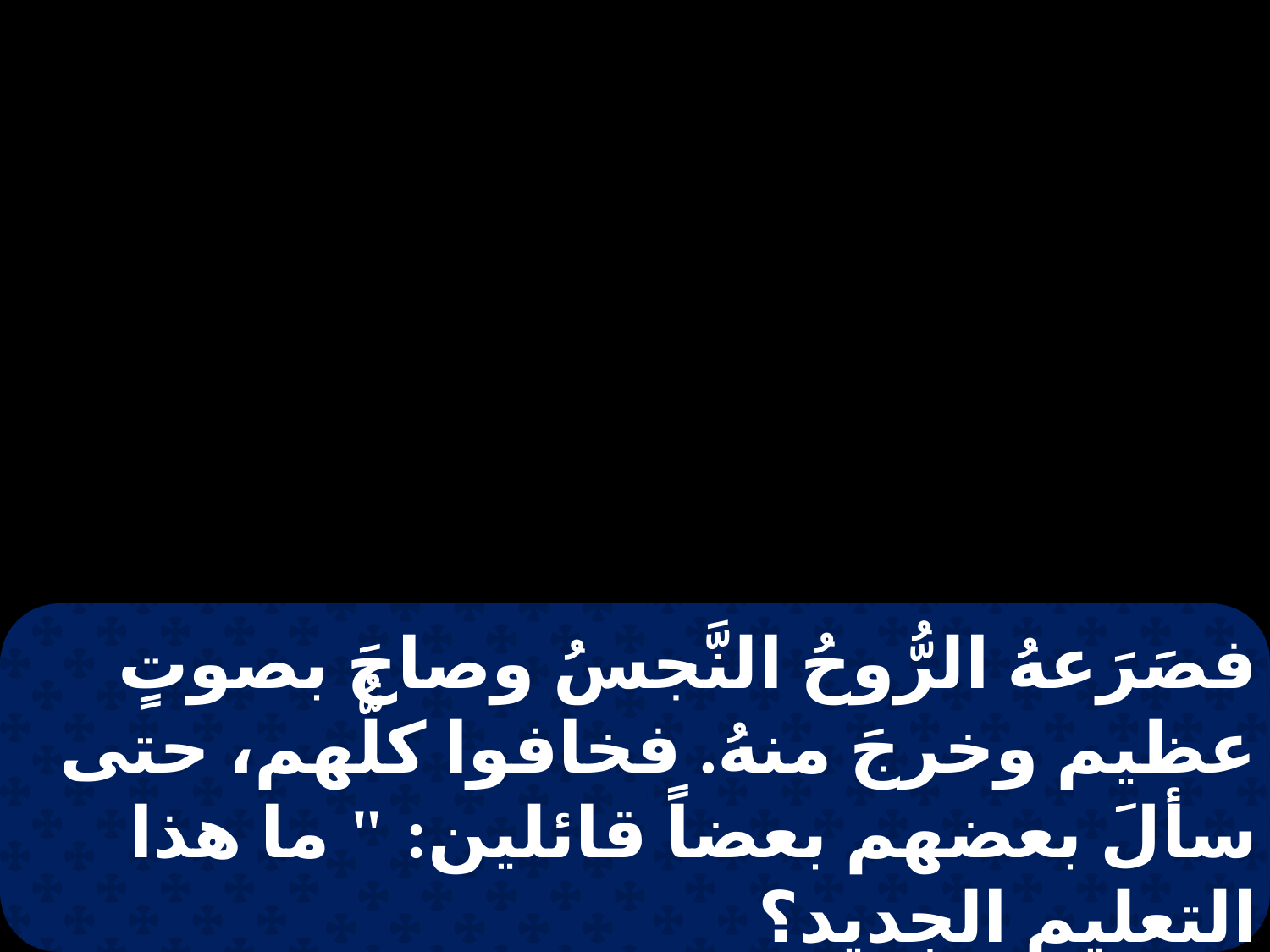

فصَرَعهُ الرُّوحُ النَّجسُ وصاحَ بصوتٍ عظيم وخرجَ منهُ. فخافوا كلُّهم، حتى سألَ بعضهم بعضاً قائلين: " ما هذا التعليم الجديد؟